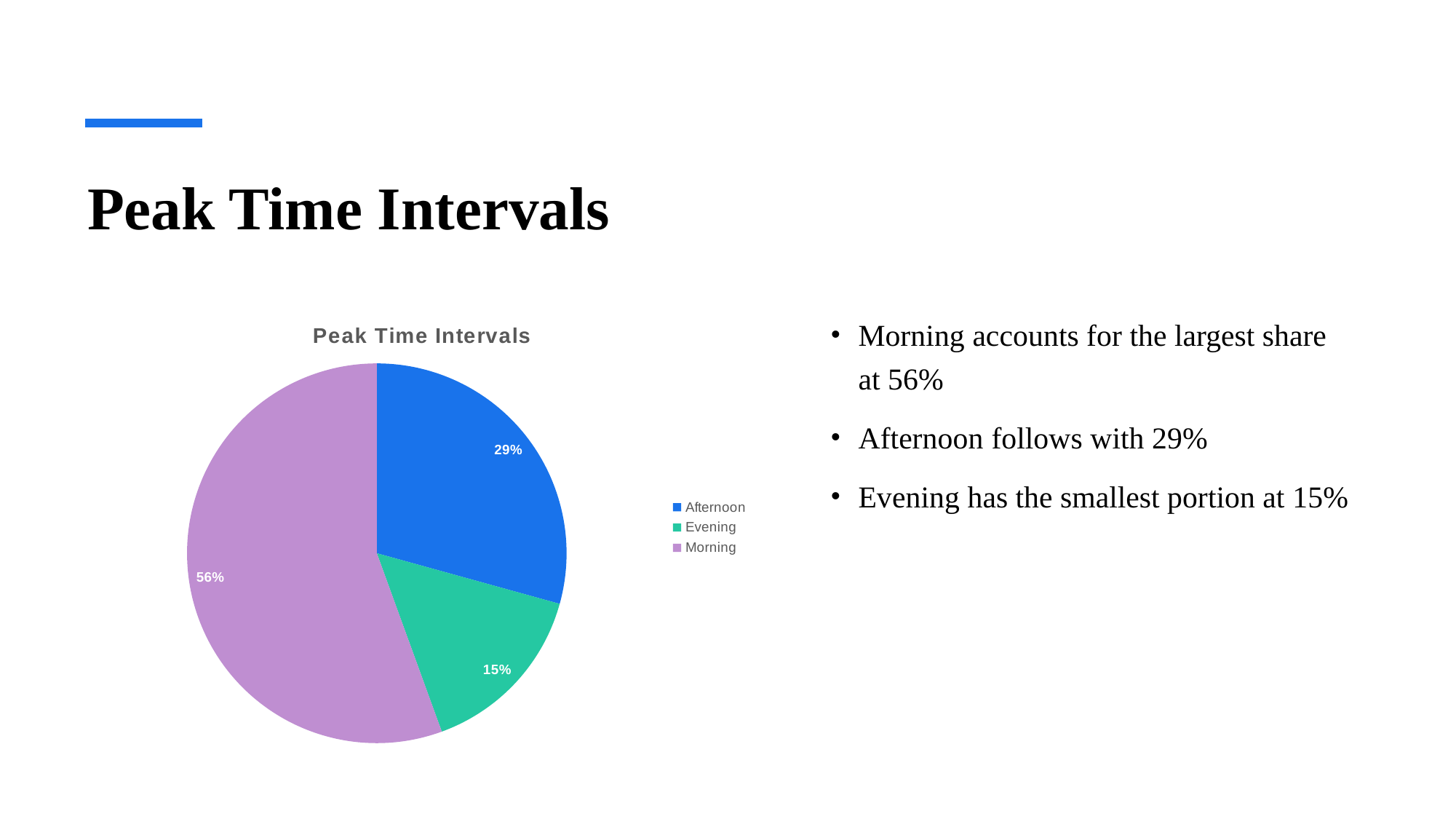

# Peak Time Intervals

### Chart: Peak Time Intervals

| Category | Total |
|---|---|
| Afternoon | 204720.83000000624 |
| Evening | 105802.82999999942 |
| Morning | 388288.6699999942 |
Morning accounts for the largest share at 56%
Afternoon follows with 29%
Evening has the smallest portion at 15%